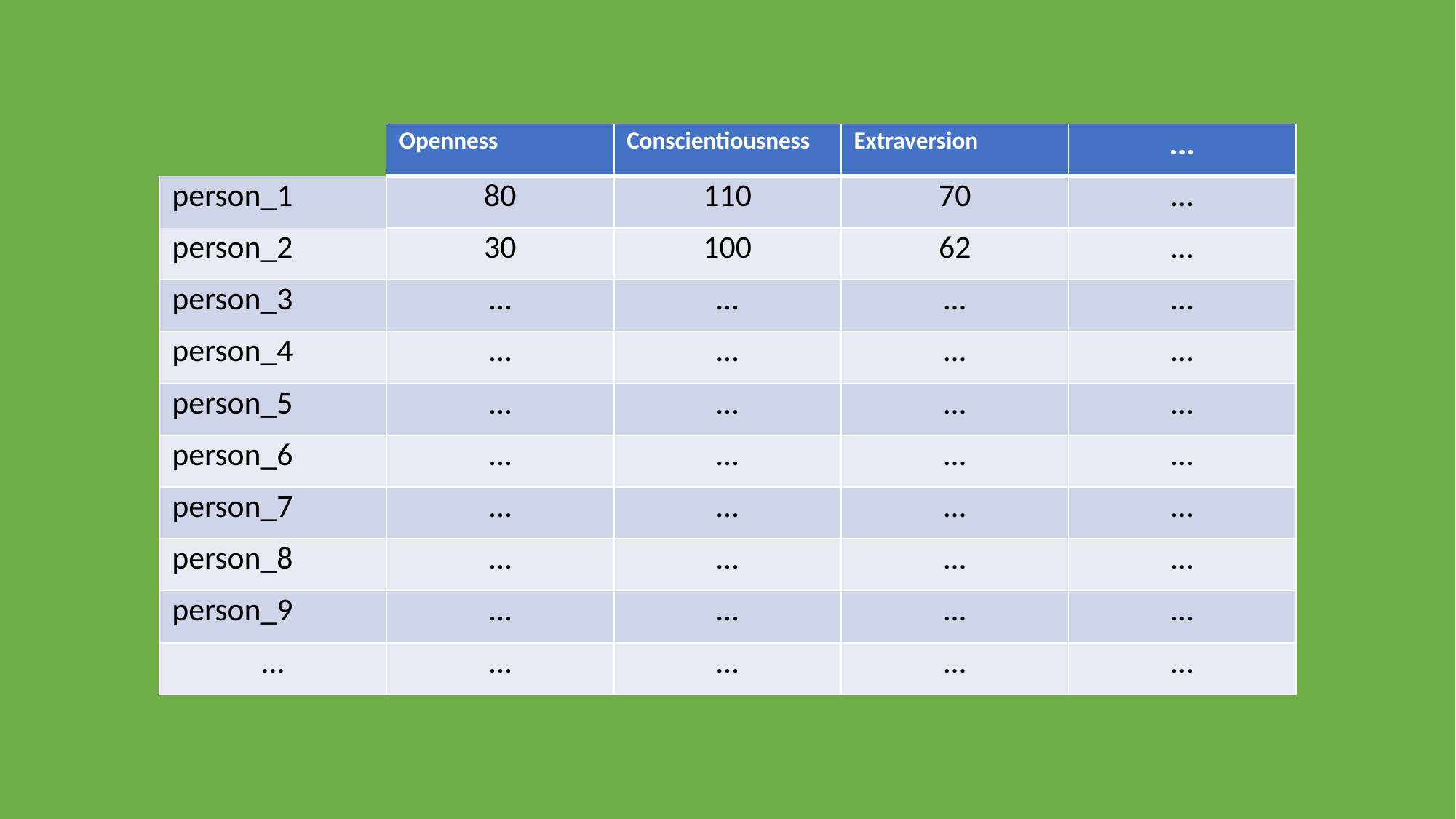

|  | Openness | Conscientiousness | Extraversion | ... |
| --- | --- | --- | --- | --- |
| person\_1 | 80 | 110 | 70 | ... |
| person\_2 | 30 | 100 | 62 | ... |
| person\_3 | ... | ... | ... | ... |
| person\_4 | ... | ... | ... | ... |
| person\_5 | ... | ... | ... | ... |
| person\_6 | ... | ... | ... | ... |
| person\_7 | ... | ... | ... | ... |
| person\_8 | ... | ... | ... | ... |
| person\_9 | ... | ... | ... | ... |
| ... | ... | ... | ... | ... |